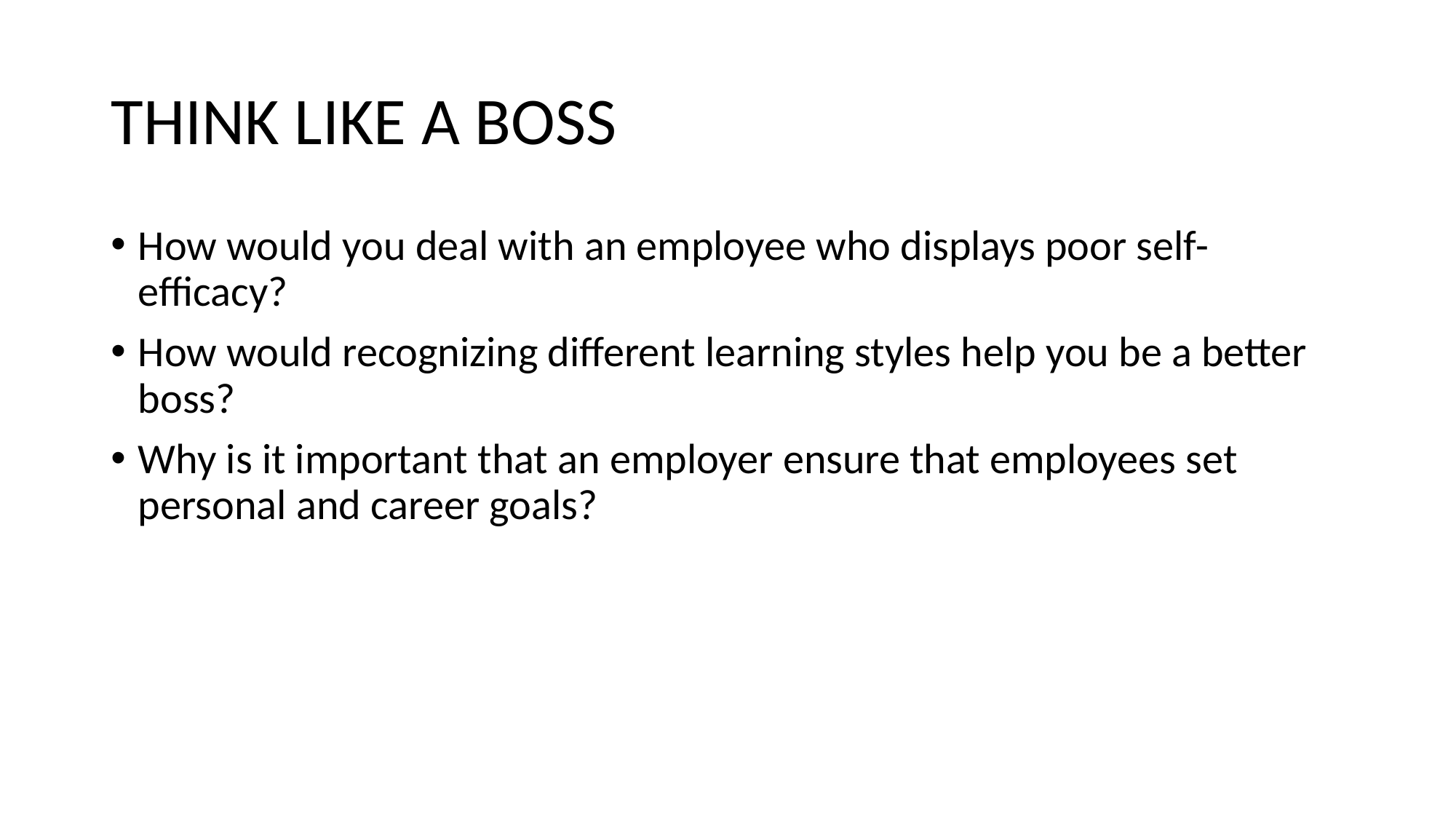

# THINK LIKE A BOSS
How would you deal with an employee who displays poor self-efficacy?
How would recognizing different learning styles help you be a better boss?
Why is it important that an employer ensure that employees set personal and career goals?